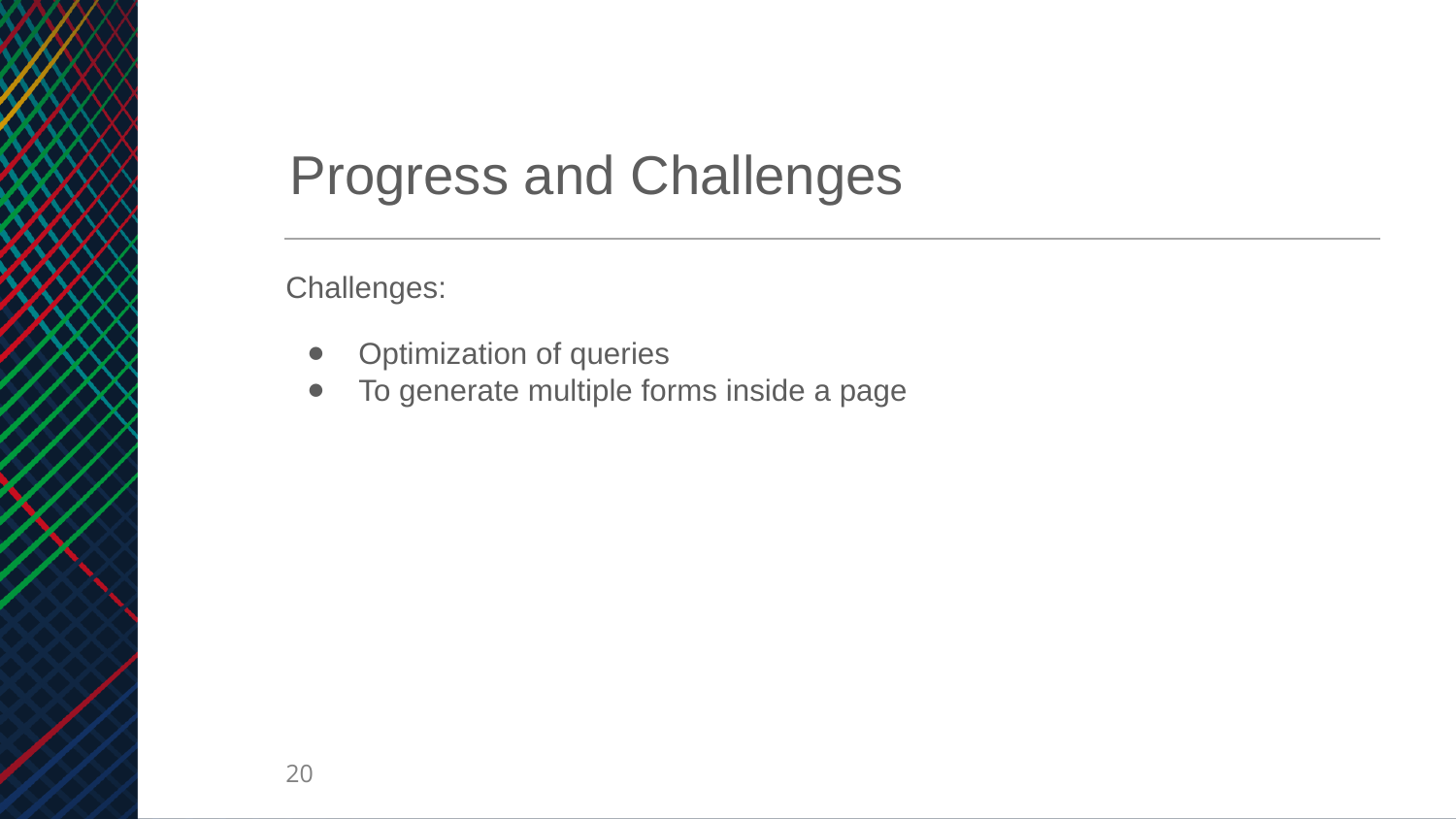

Progress and Challenges
Challenges:
Optimization of queries
To generate multiple forms inside a page

20